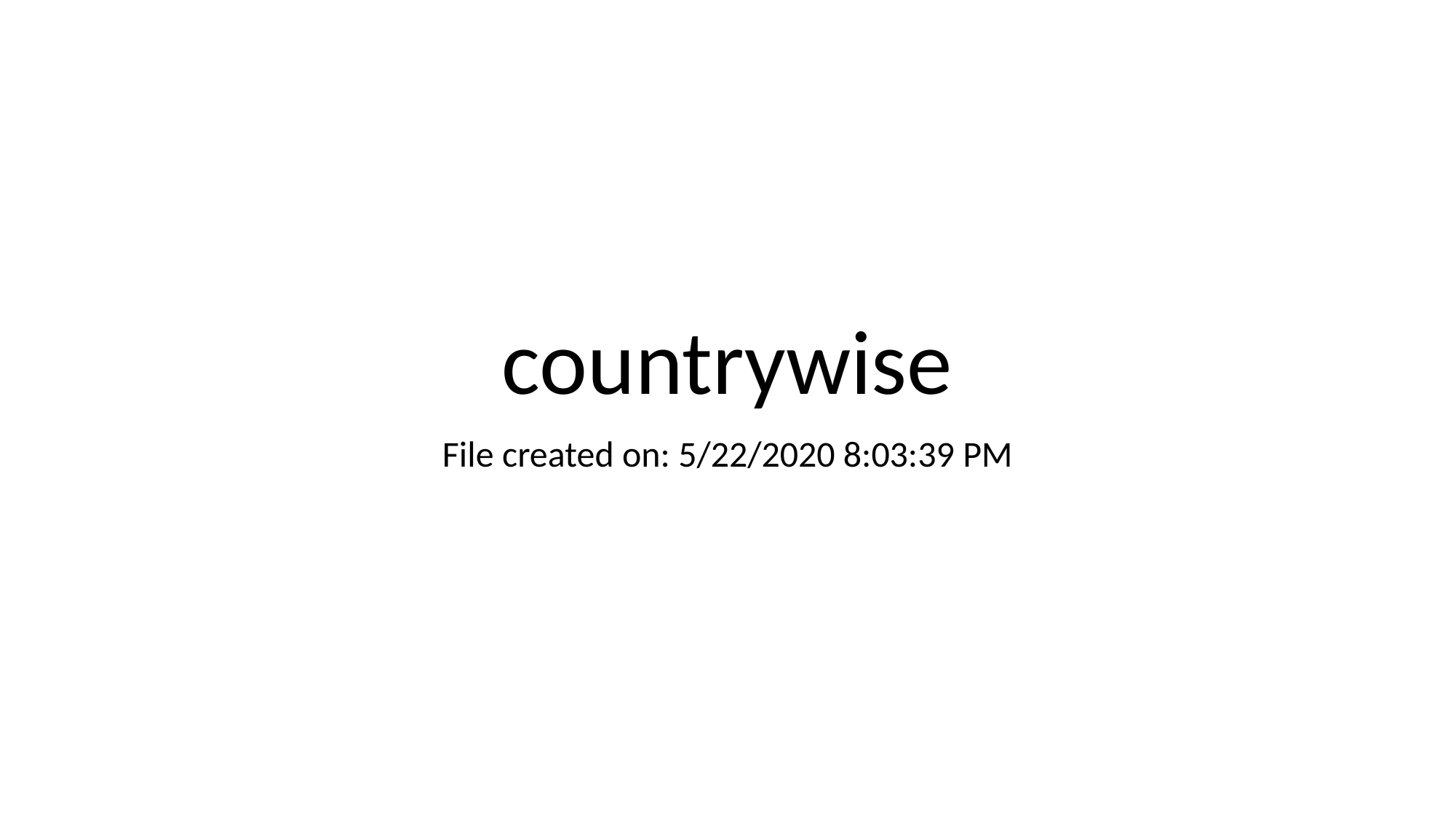

# countrywise
File created on: 5/22/2020 8:03:39 PM